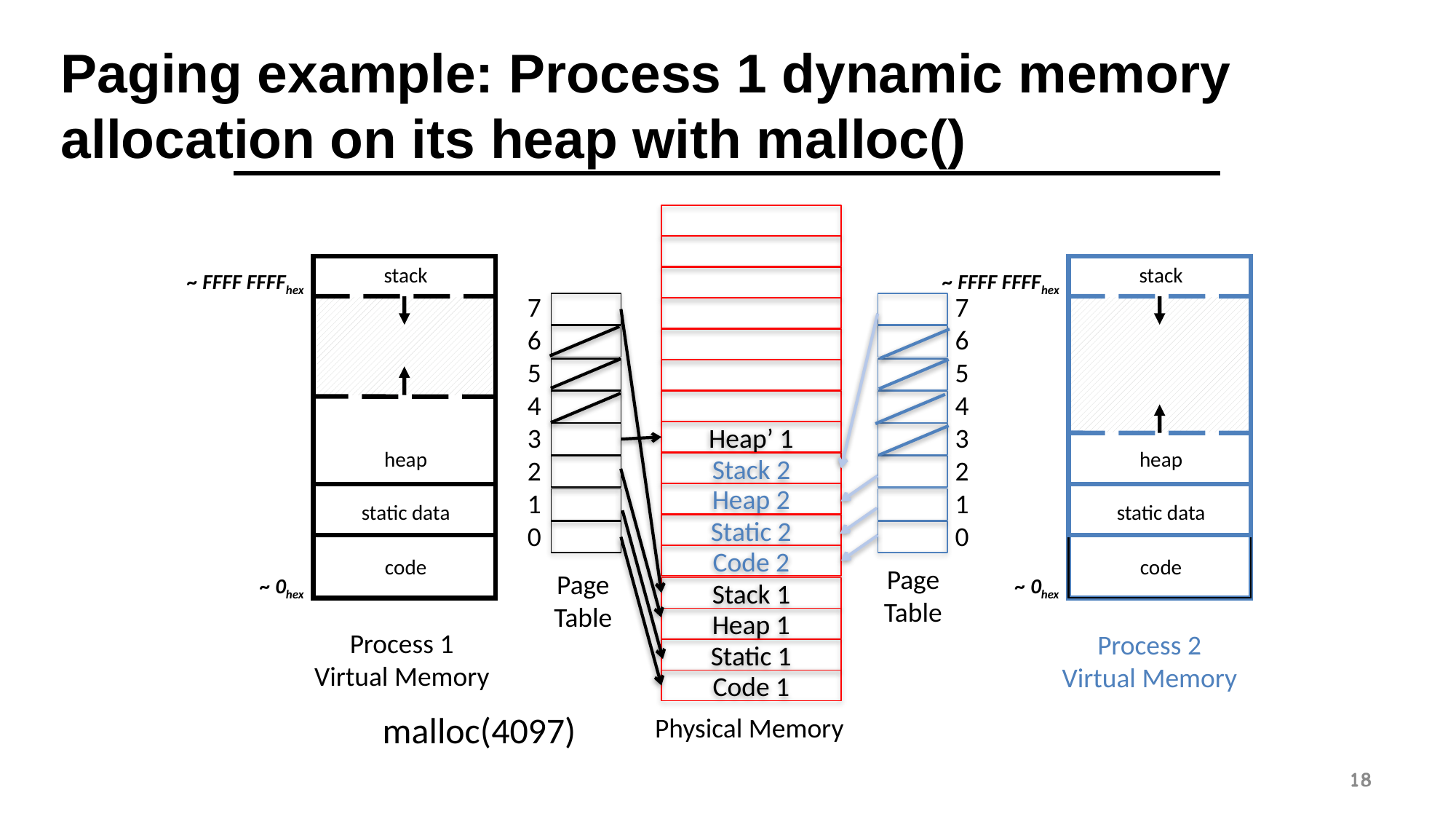

Paging example: Process 1 dynamic memory allocation on its heap with malloc()

Heap’ 1
Stack 2
Heap 2
Static 2
Code 2
Stack 1
Heap 1
Static 1
Code 1

stack
~ FFFF FFFFhex

heap

static data

code
~ 0hex

stack
~ FFFF FFFFhex

heap

static data

code
~ 0hex
7
6
5
4
3
2
1
0

7
6
5
4
3
2
1
0

Page
Table
Page
Table
Process 1
Virtual Memory
Process 2
Virtual Memory
malloc(4097)
Physical Memory
18